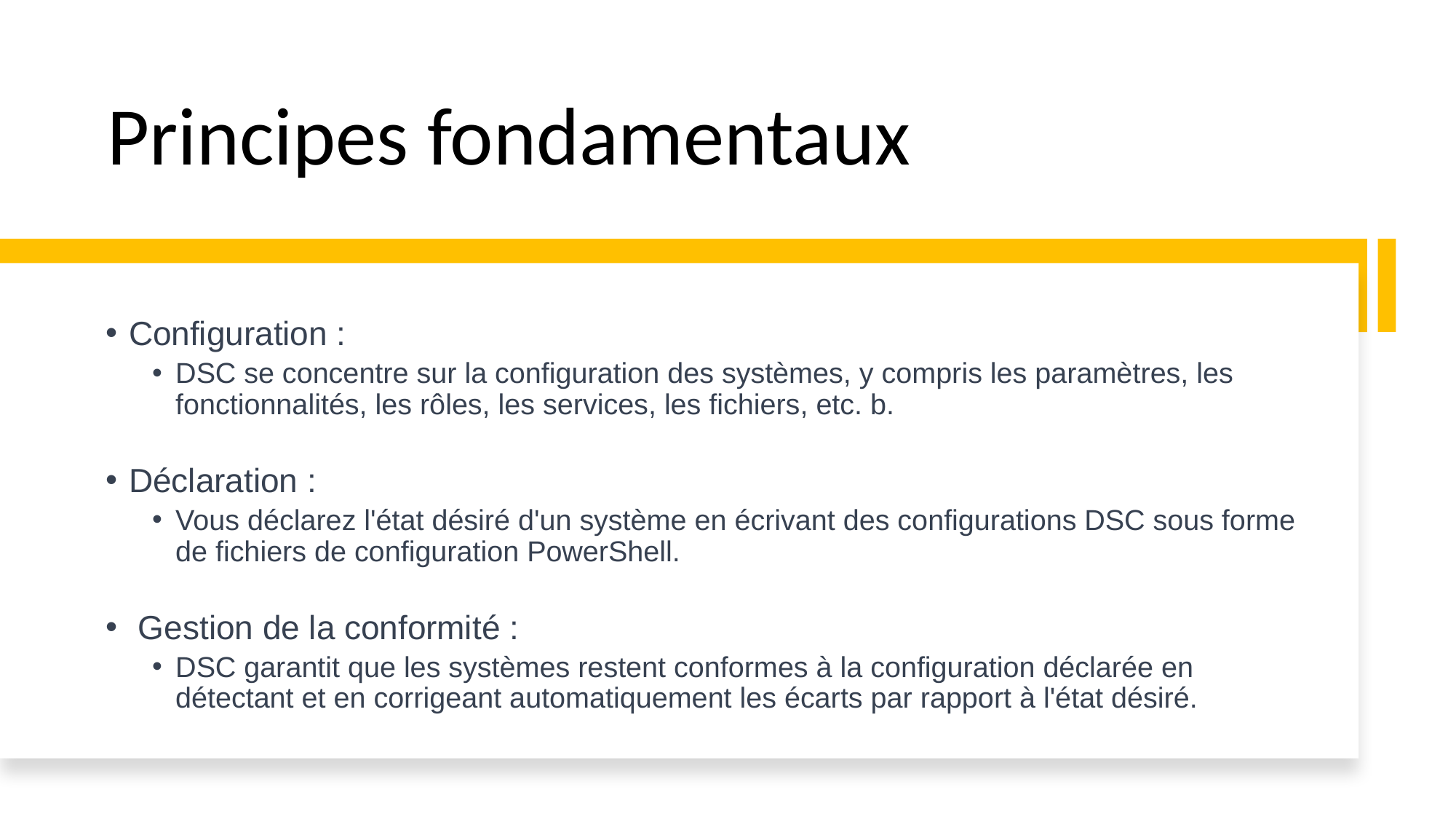

# Principes fondamentaux

Configuration :
DSC se concentre sur la configuration des systèmes, y compris les paramètres, les fonctionnalités, les rôles, les services, les fichiers, etc. b.
Déclaration :
Vous déclarez l'état désiré d'un système en écrivant des configurations DSC sous forme de fichiers de configuration PowerShell.
 Gestion de la conformité :
DSC garantit que les systèmes restent conformes à la configuration déclarée en détectant et en corrigeant automatiquement les écarts par rapport à l'état désiré.